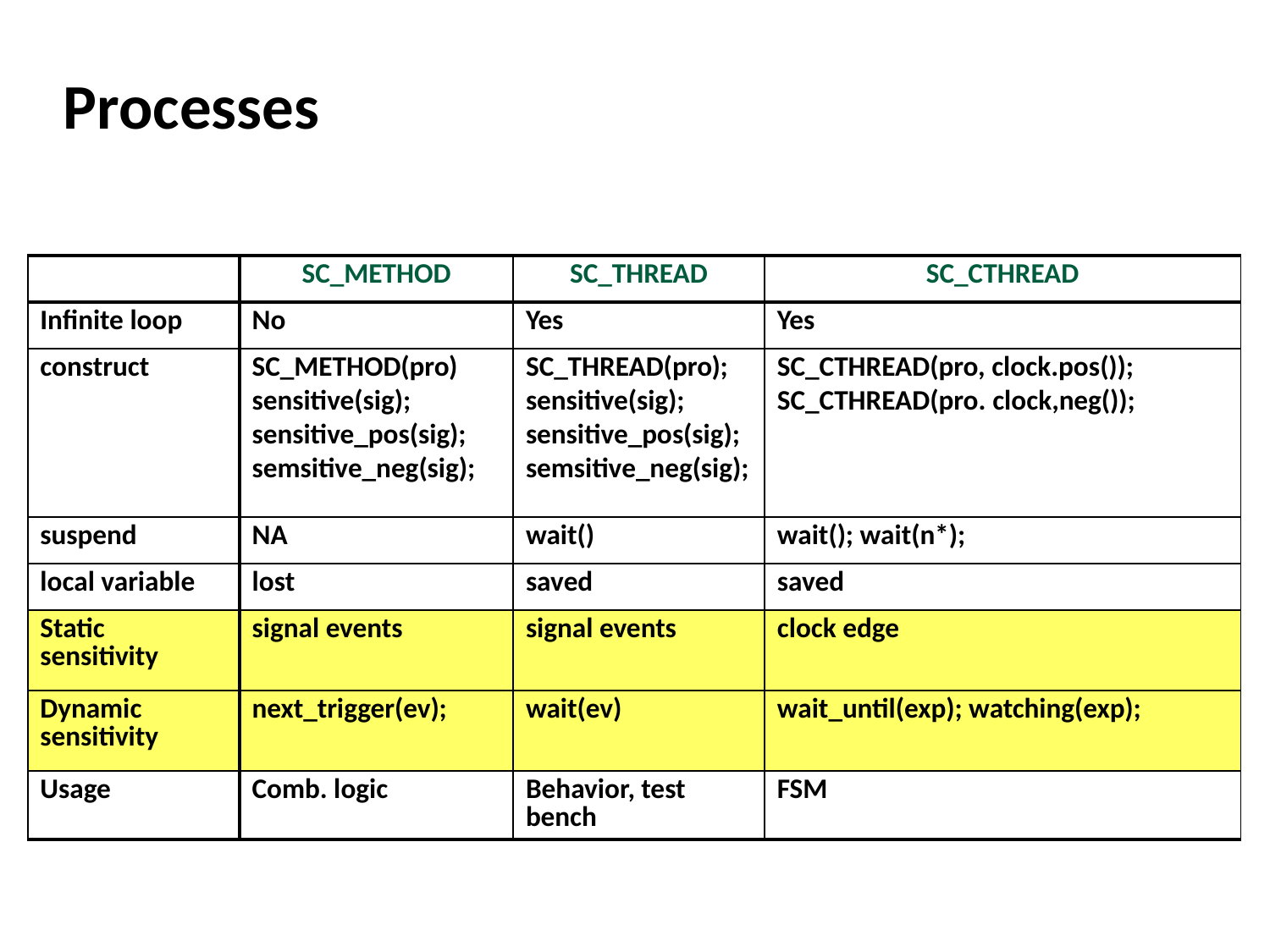

# Processes
|  | SC\_METHOD | SC\_THREAD | SC\_CTHREAD |
| --- | --- | --- | --- |
| Infinite loop | No | Yes | Yes |
| construct | SC\_METHOD(pro) sensitive(sig); sensitive\_pos(sig); semsitive\_neg(sig); | SC\_THREAD(pro); sensitive(sig); sensitive\_pos(sig); semsitive\_neg(sig); | SC\_CTHREAD(pro, clock.pos()); SC\_CTHREAD(pro. clock,neg()); |
| suspend | NA | wait() | wait(); wait(n\*); |
| local variable | lost | saved | saved |
| Static sensitivity | signal events | signal events | clock edge |
| Dynamic sensitivity | next\_trigger(ev); | wait(ev) | wait\_until(exp); watching(exp); |
| Usage | Comb. logic | Behavior, test bench | FSM |